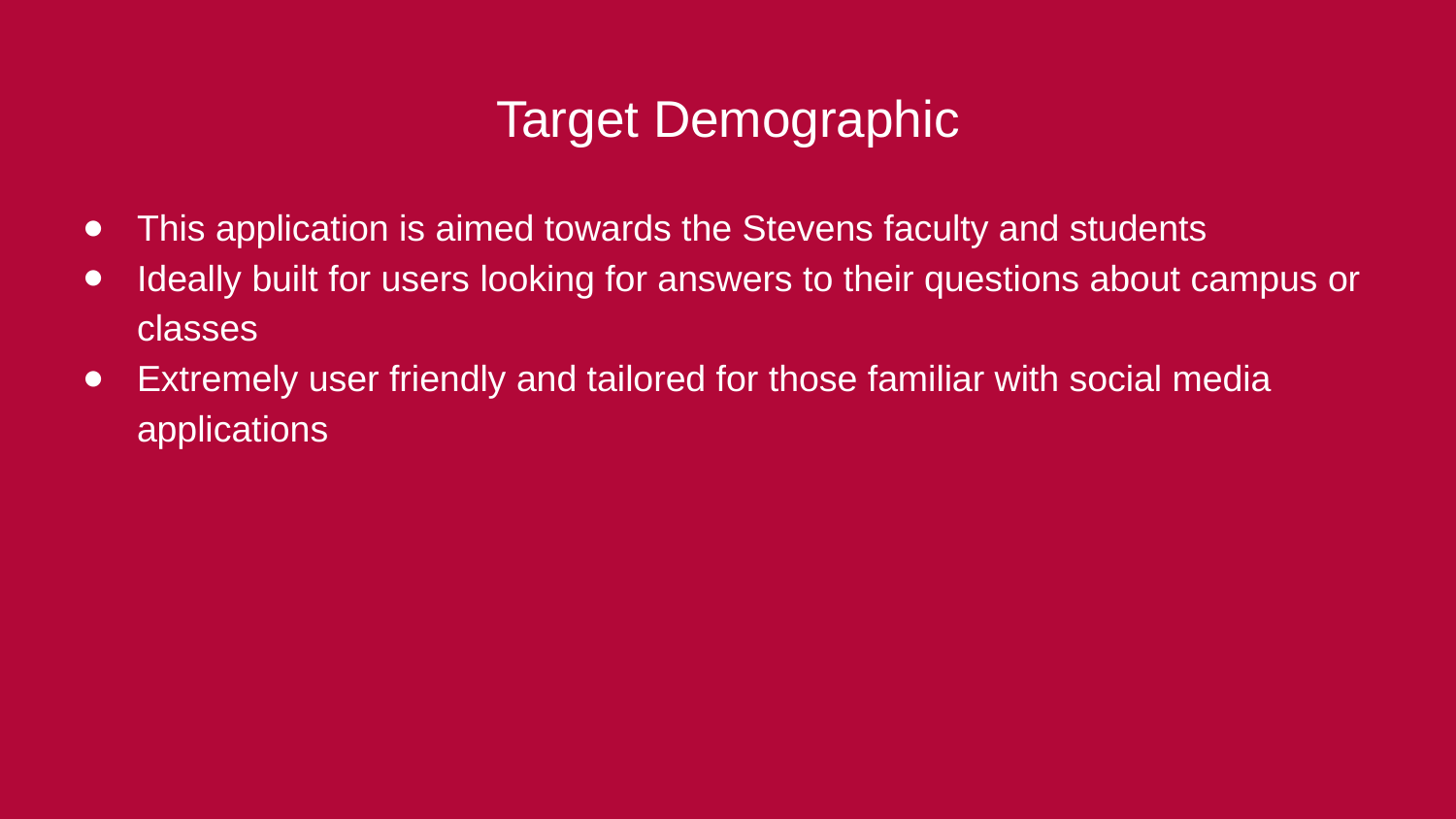

# Target Demographic
This application is aimed towards the Stevens faculty and students
Ideally built for users looking for answers to their questions about campus or classes
Extremely user friendly and tailored for those familiar with social media applications